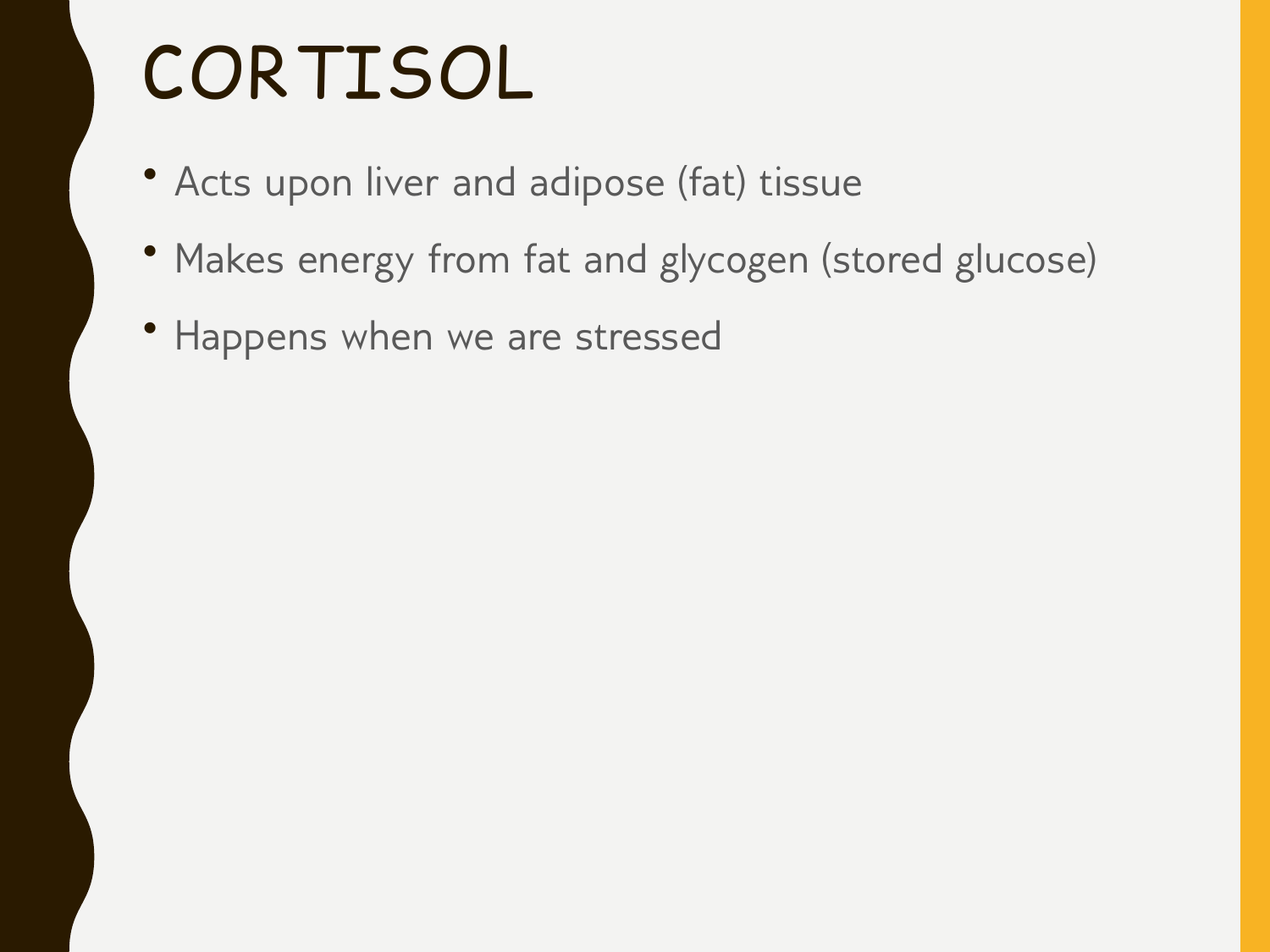

# CORTISOL
Acts upon liver and adipose (fat) tissue
Makes energy from fat and glycogen (stored glucose)
Happens when we are stressed